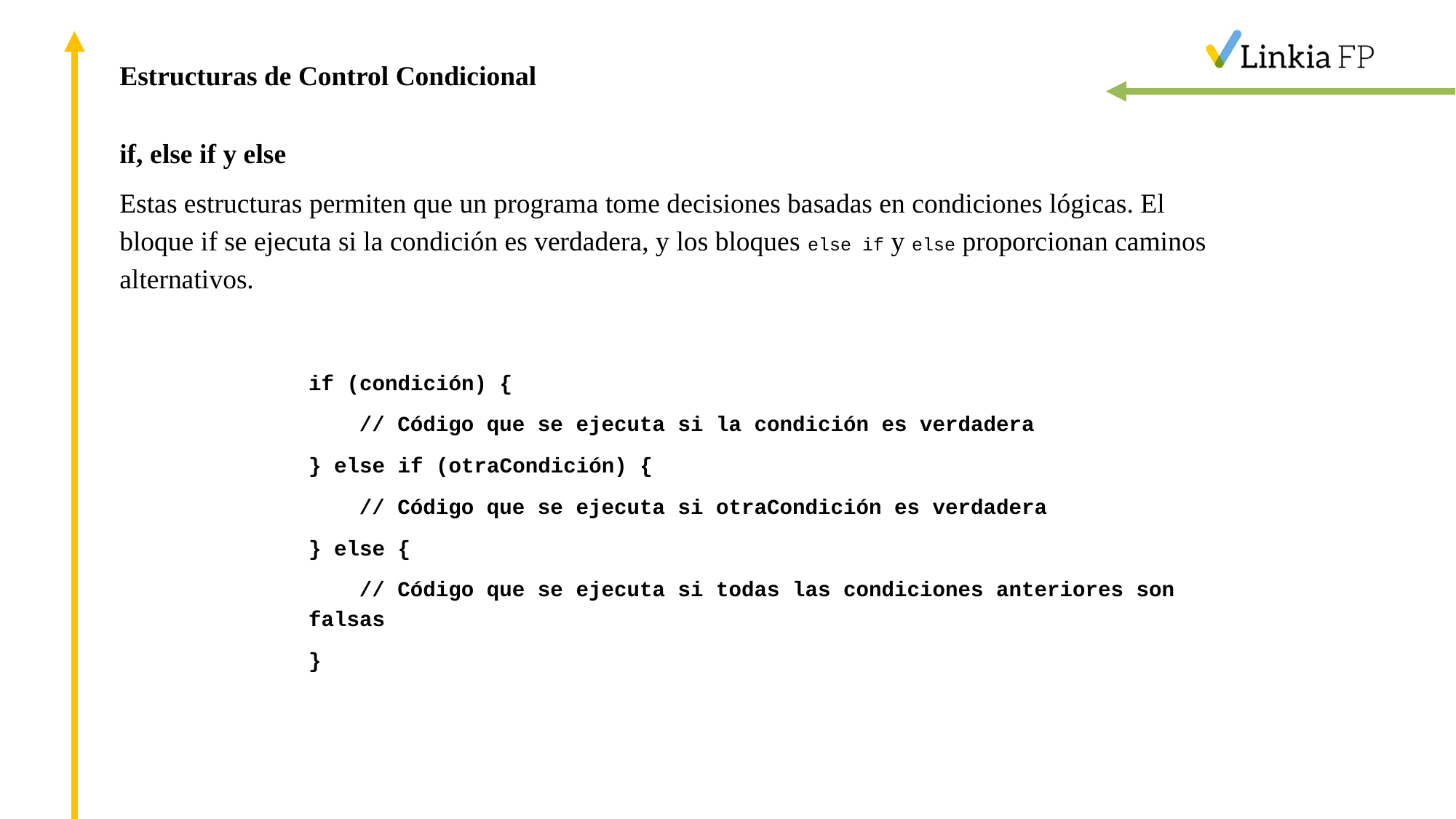

Estructuras de Control Condicional
if, else if y else
Estas estructuras permiten que un programa tome decisiones basadas en condiciones lógicas. El bloque if se ejecuta si la condición es verdadera, y los bloques else if y else proporcionan caminos alternativos.
if (condición) {
    // Código que se ejecuta si la condición es verdadera
} else if (otraCondición) {
    // Código que se ejecuta si otraCondición es verdadera
} else {
    // Código que se ejecuta si todas las condiciones anteriores son falsas
}